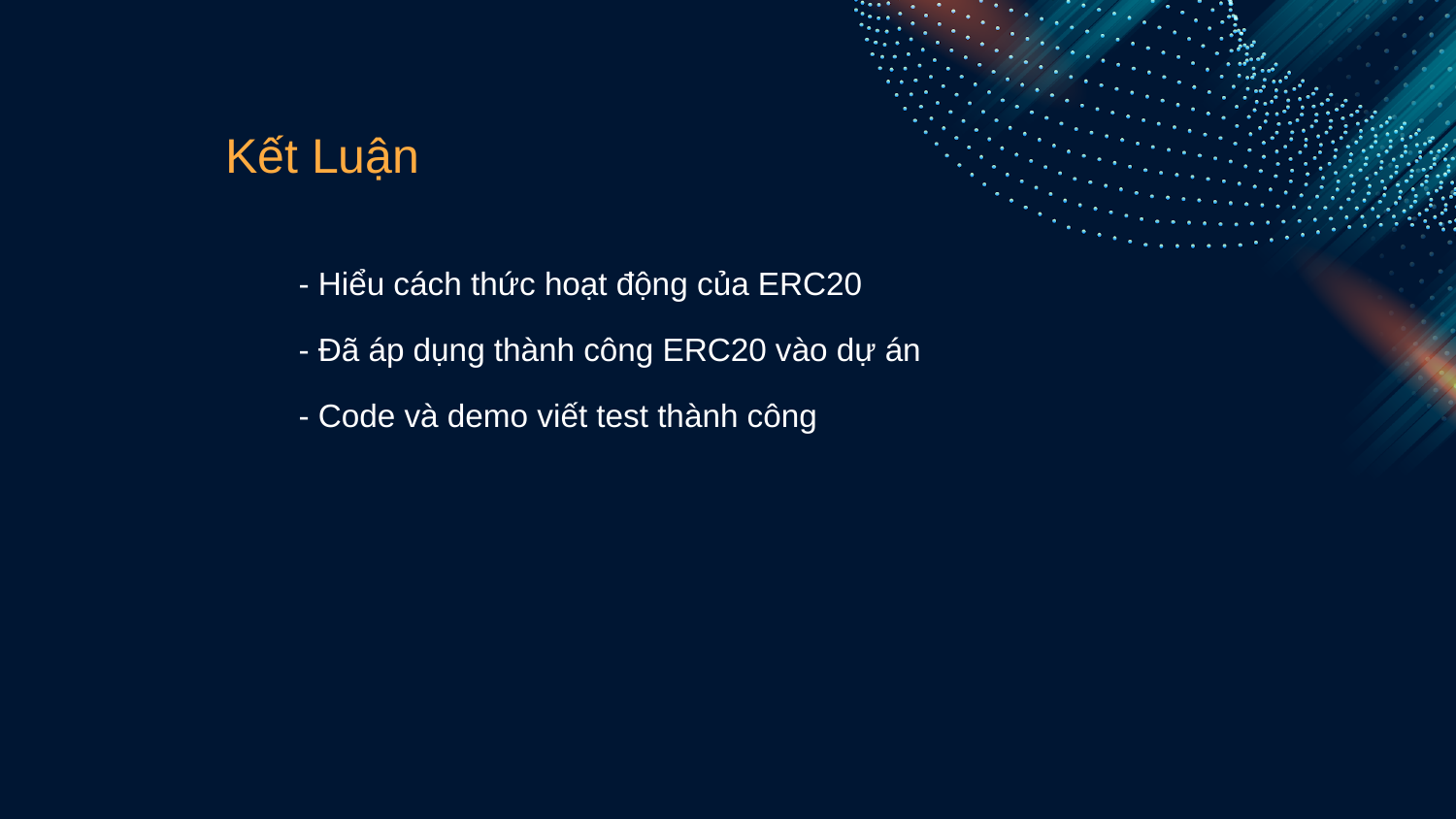

Kết Luận
- Hiểu cách thức hoạt động của ERC20
- Đã áp dụng thành công ERC20 vào dự án
- Code và demo viết test thành công